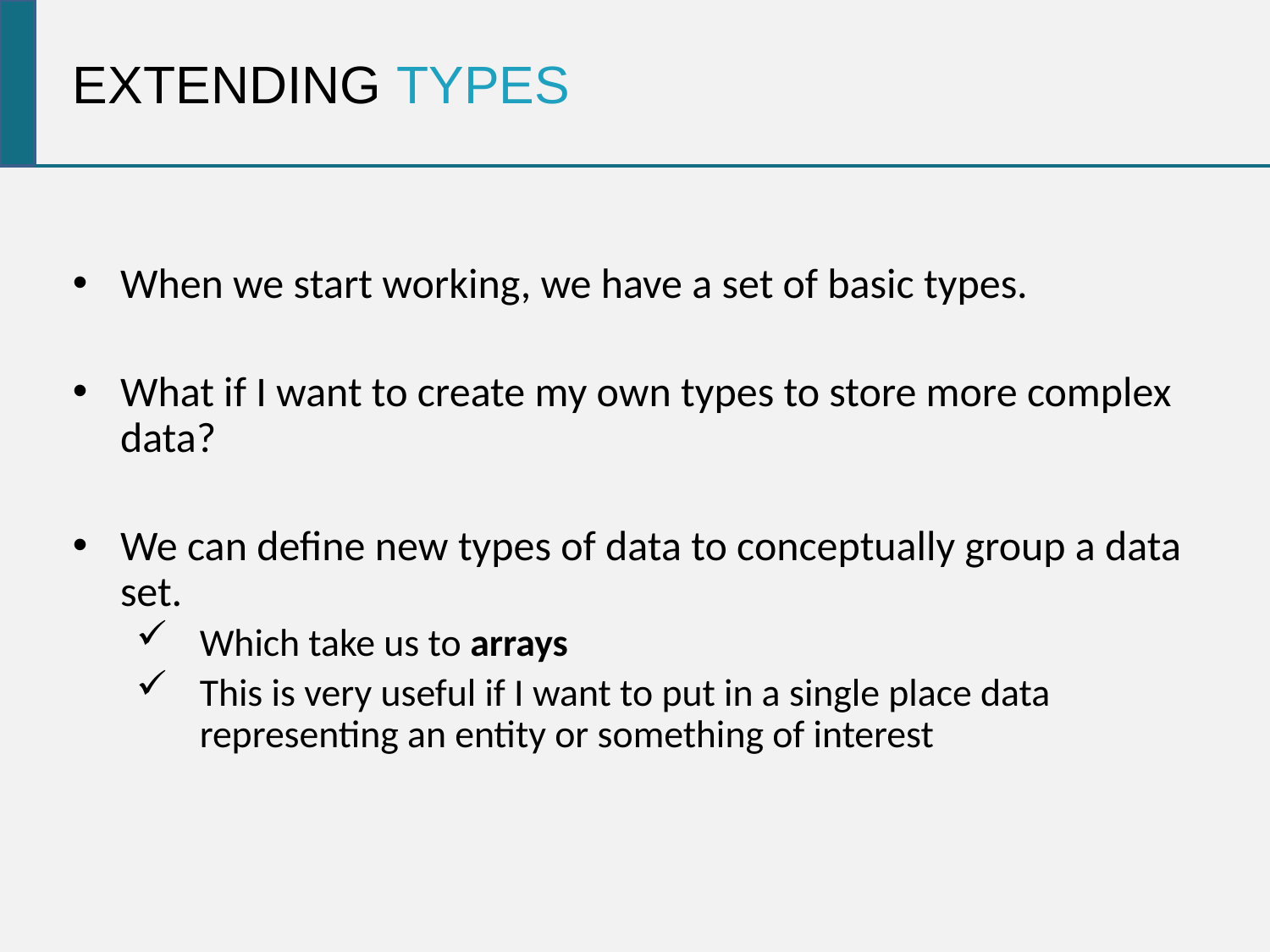

Extending types

When we start working, we have a set of basic types.

What if I want to create my own types to store more complex data?

We can define new types of data to conceptually group a data set.
Which take us to arrays
This is very useful if I want to put in a single place data representing an entity or something of interest